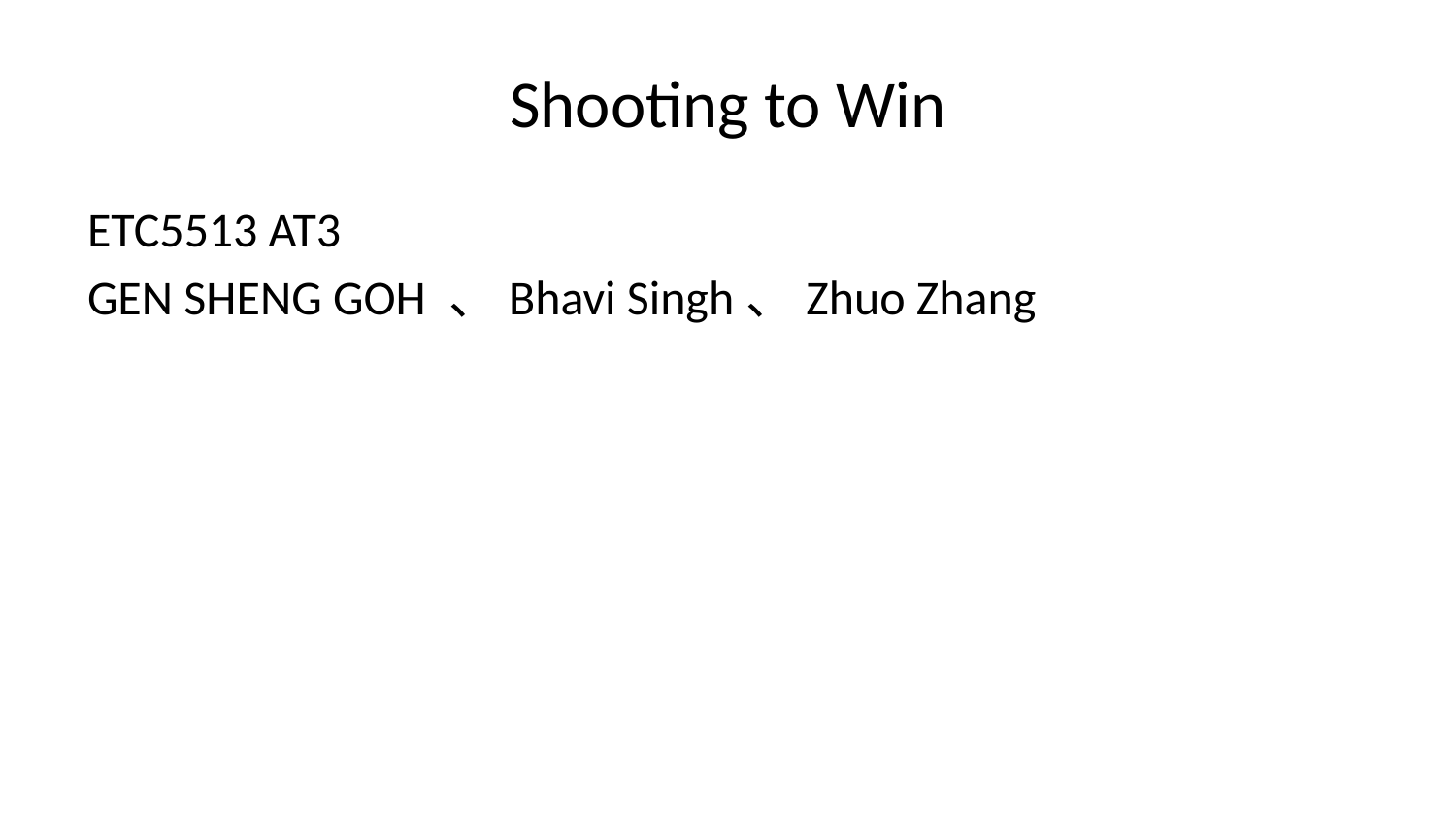

# Shooting to Win
ETC5513 AT3
GEN SHENG GOH 、Bhavi Singh、Zhuo Zhang